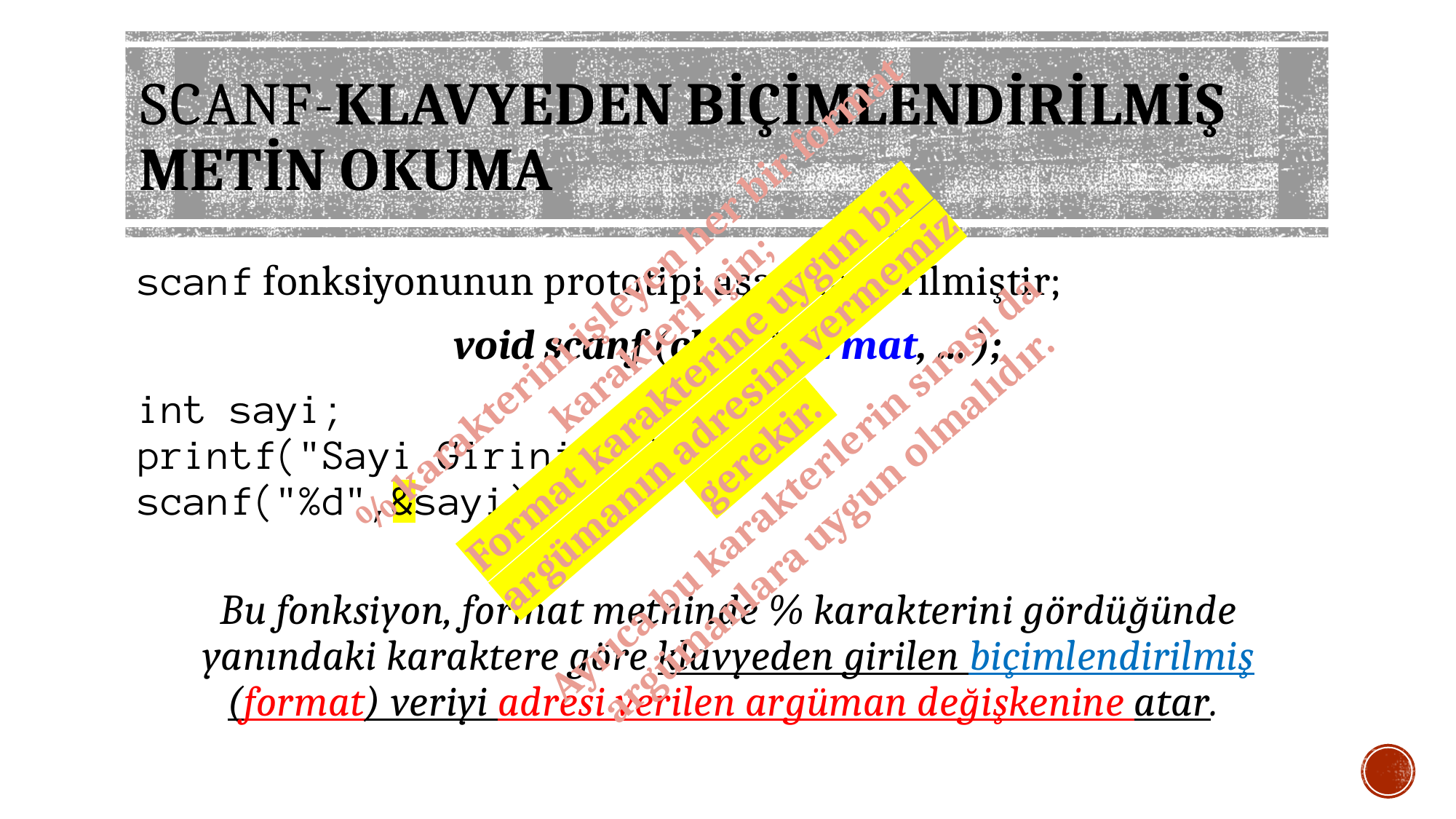

# SCANF-KLAVYEDEN BİÇİMLENDİRİLMİŞ METİN OKUMA
% karakterini işleyen her bir format karakteri için;
Format karakterine uygun bir  argümanın adresini vermemiz gerekir.
Ayrıca bu karakterlerin sırası da argümanlara uygun olmalıdır.
scanf fonksiyonunun prototipi aşağıda verilmiştir;
void scanf (char *format, ... );
int sayi;
printf("Sayi Giriniz:");
scanf("%d",&sayi);
Bu fonksiyon, format metninde % karakterini gördüğünde yanındaki karaktere göre klavyeden girilen biçimlendirilmiş (format) veriyi adresi verilen argüman değişkenine atar.